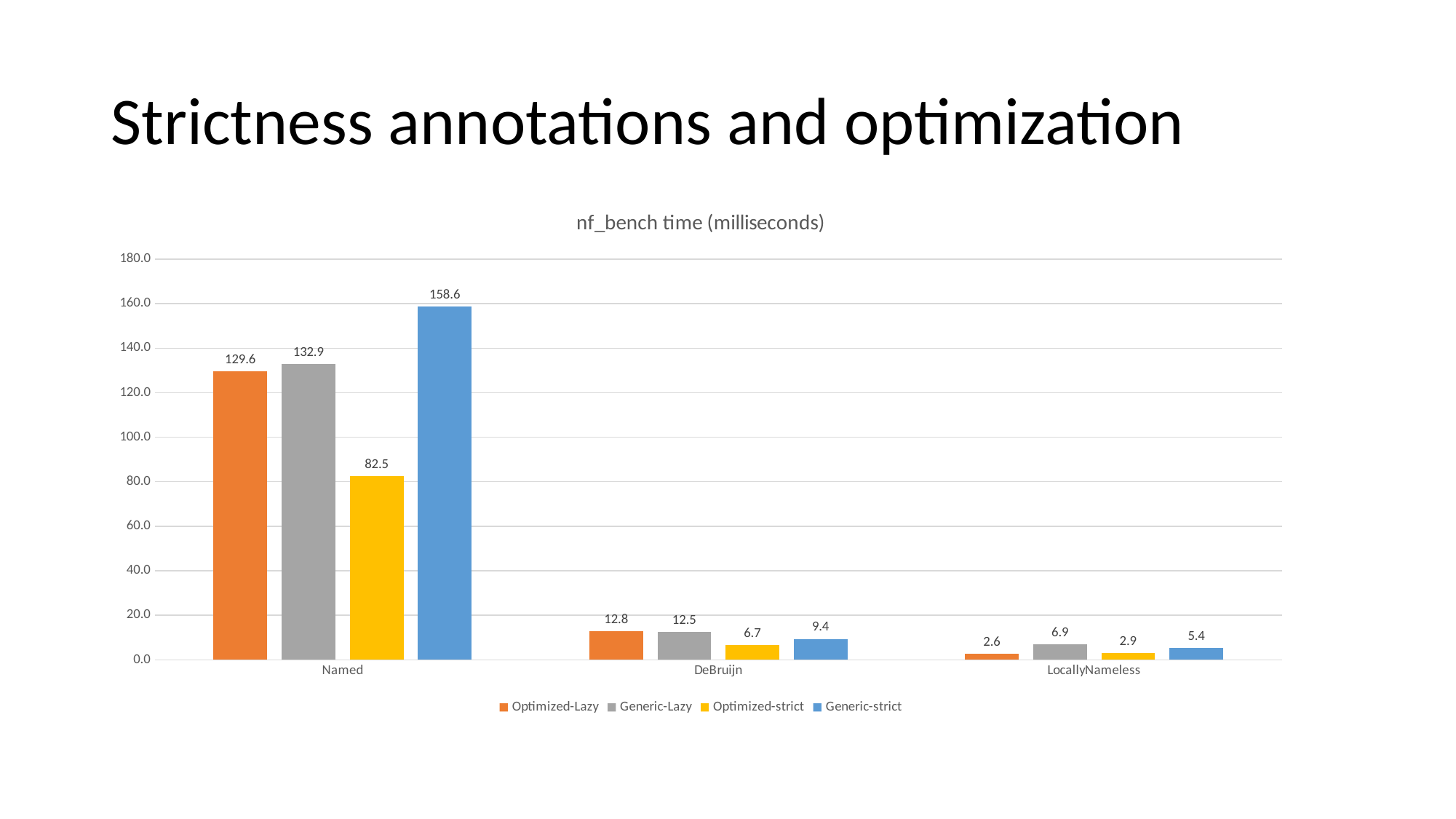

# Strictness annotations and optimization

### Chart: nf_bench time (milliseconds)

| Category | Optimized-Lazy | Generic-Lazy | Optimized-strict | Generic-strict |
|---|---|---|---|---|
| Named | 129.553161704569 | 132.880245277608 | 82.5363653324951 | 158.61808009147498 |
| DeBruijn | 12.771937675838801 | 12.4843336734145 | 6.69365283655803 | 9.41369263144358 |
| LocallyNameless | 2.5507845296247704 | 6.85401132510921 | 2.90804322461435 | 5.42248572663496 |